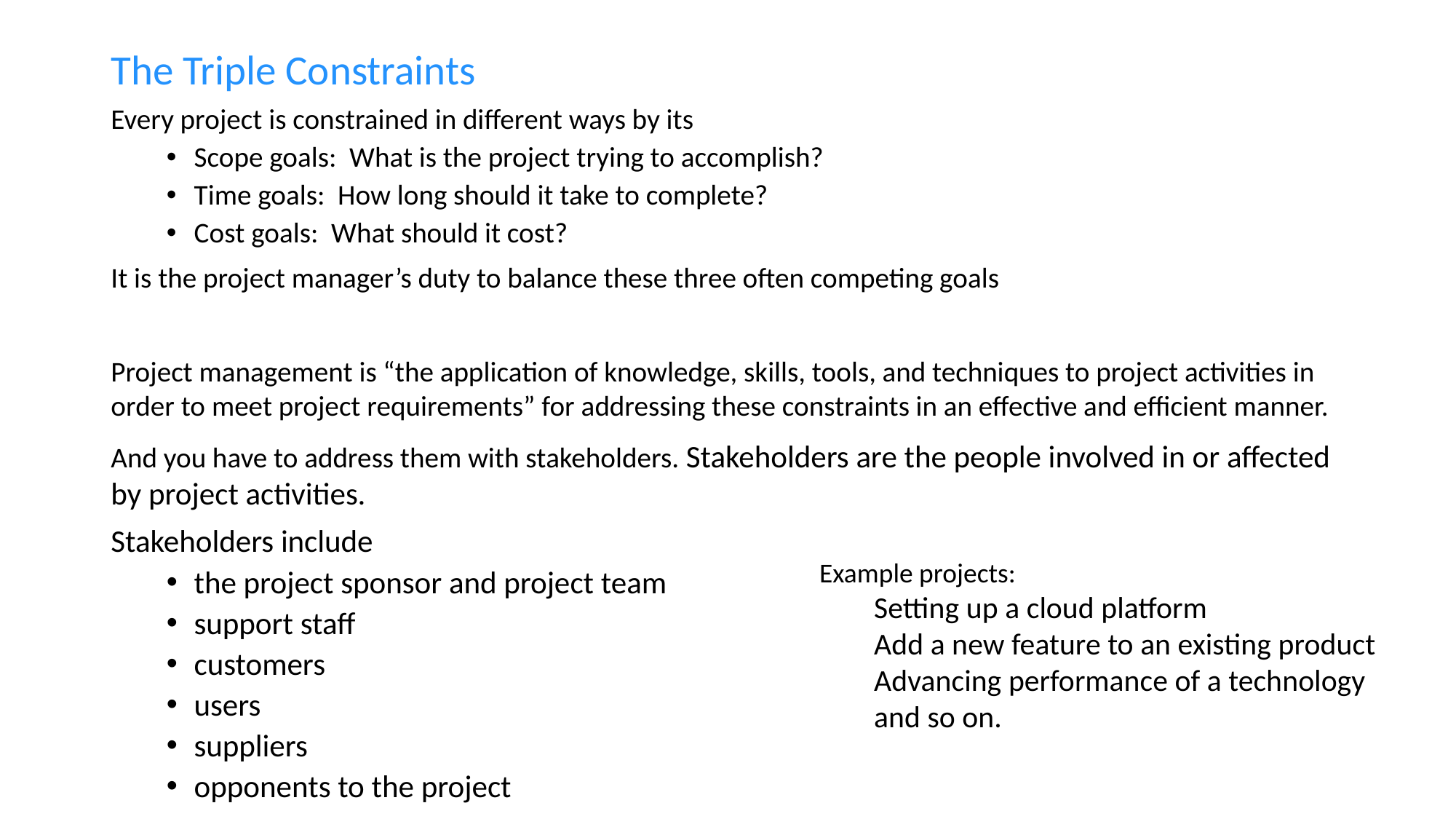

# The Triple Constraints
Every project is constrained in different ways by its
Scope goals:  What is the project trying to accomplish?
Time goals:  How long should it take to complete?
Cost goals:  What should it cost?
It is the project manager’s duty to balance these three often competing goals

Project management is “the application of knowledge, skills, tools, and techniques to project activities in order to meet project requirements” for addressing these constraints in an effective and efficient manner.
And you have to address them with stakeholders. Stakeholders are the people involved in or affected by project activities.
Stakeholders include
the project sponsor and project team
support staff
customers
users
suppliers
opponents to the project
Example projects:
Setting up a cloud platform
Add a new feature to an existing product
Advancing performance of a technology
and so on.